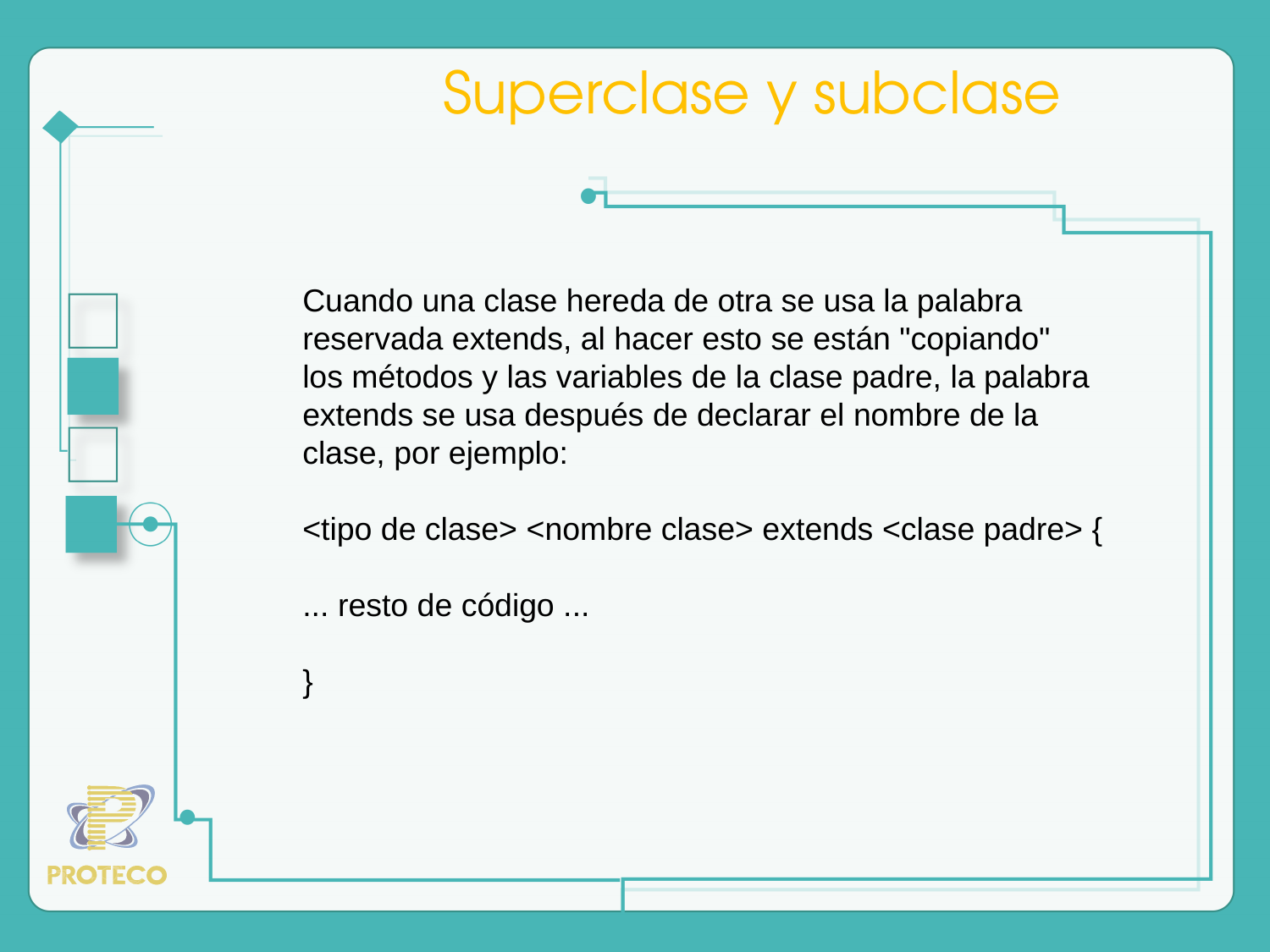

Superclase y subclase
Cuando una clase hereda de otra se usa la palabra reservada extends, al hacer esto se están "copiando"  los métodos y las variables de la clase padre, la palabra extends se usa después de declarar el nombre de la clase, por ejemplo:

<tipo de clase> <nombre clase> extends <clase padre> {

... resto de código ...

}